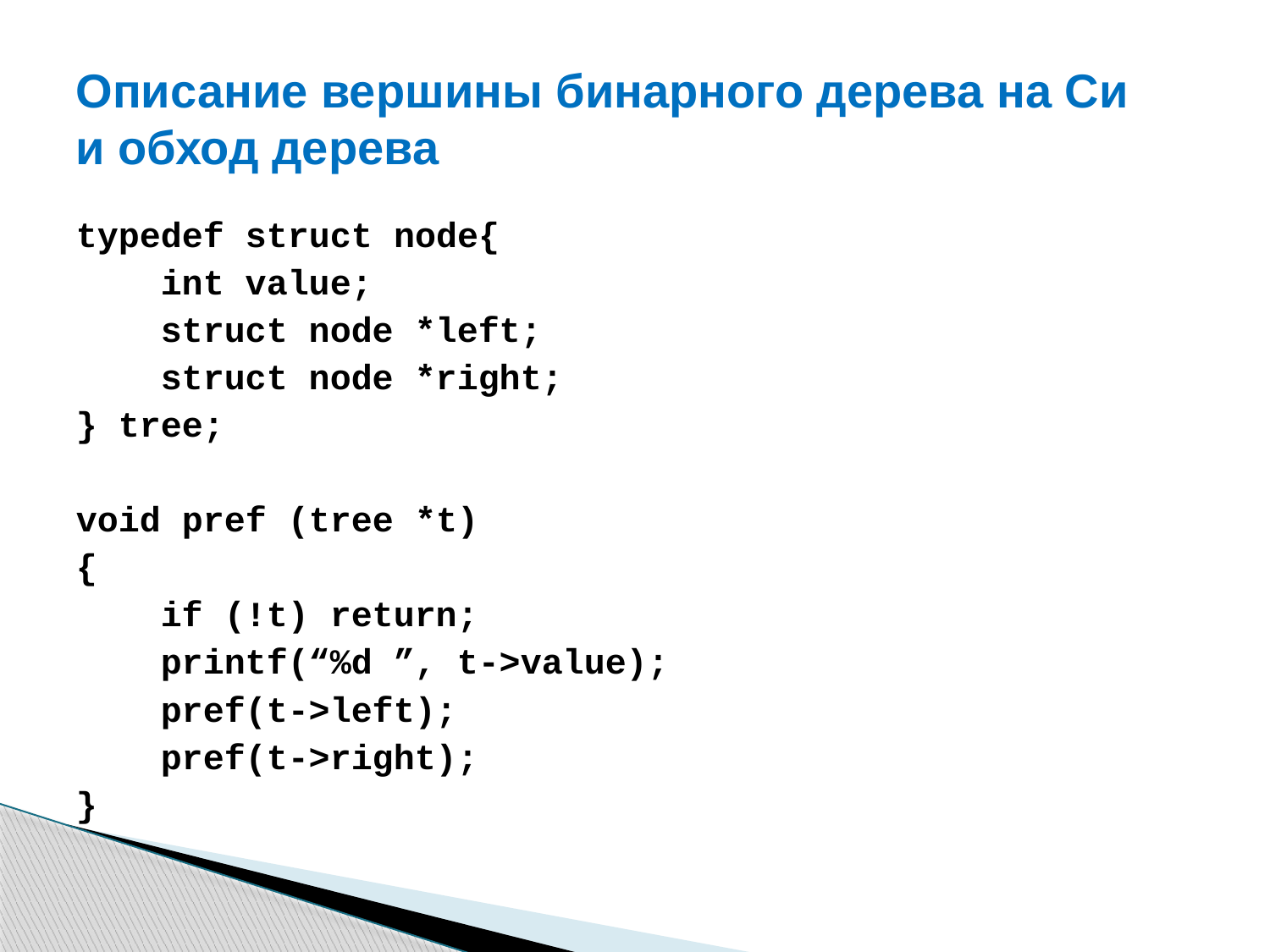

# Описание вершины бинарного дерева на Си и обход дерева
typedef struct node{
    int value;
    struct node *left;
    struct node *right;
} tree;

void pref (tree *t)
{
    if (!t) return;
    printf(“%d ”, t->value);
    pref(t->left);
    pref(t->right);
}